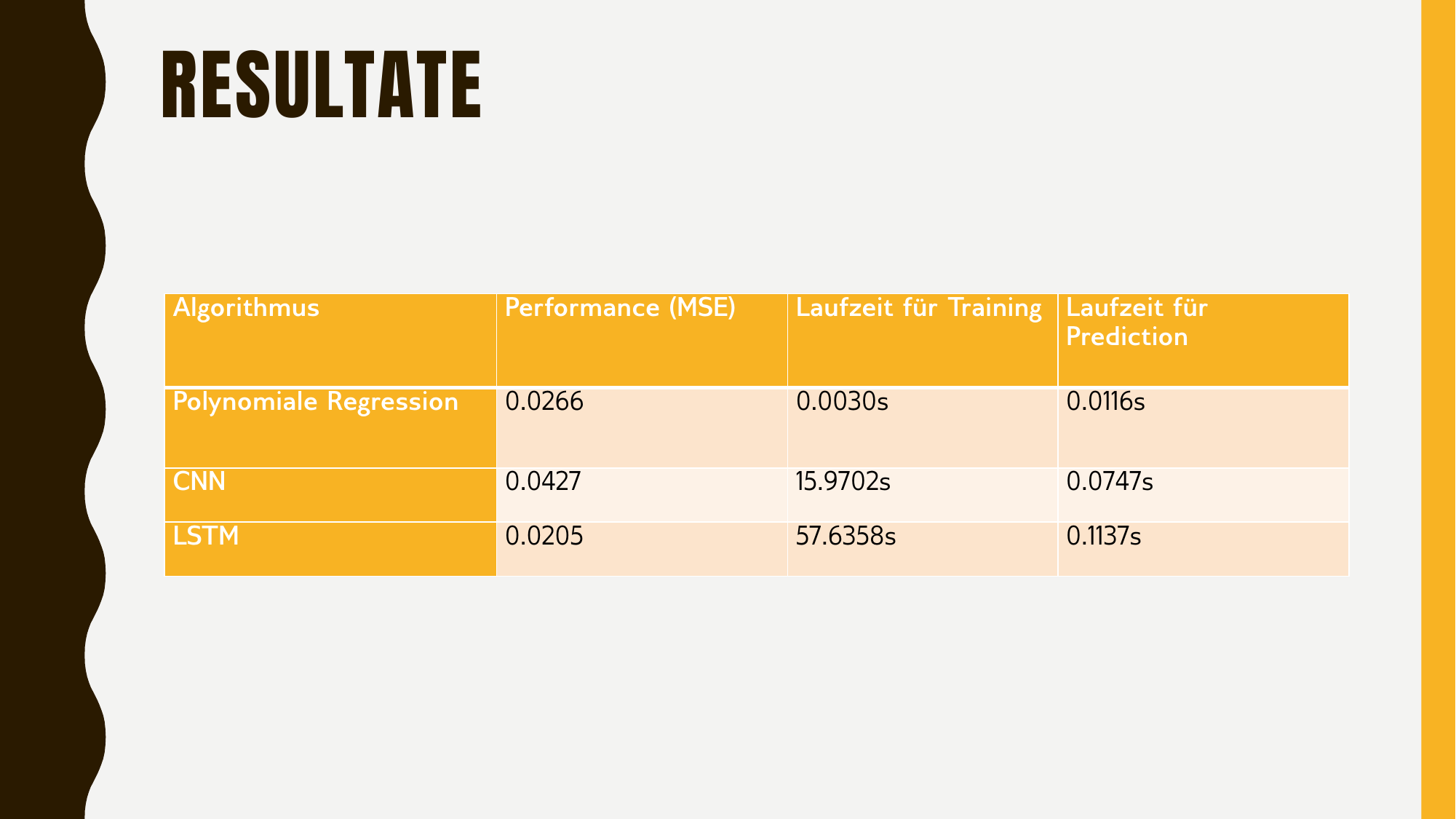

# Resultate
| Algorithmus | Performance (MSE) | Laufzeit für Training | Laufzeit für Prediction |
| --- | --- | --- | --- |
| Polynomiale Regression | 0.0266 | 0.0030s | 0.0116s |
| CNN | 0.0427 | 15.9702s | 0.0747s |
| LSTM | 0.0205 | 57.6358s | 0.1137s |